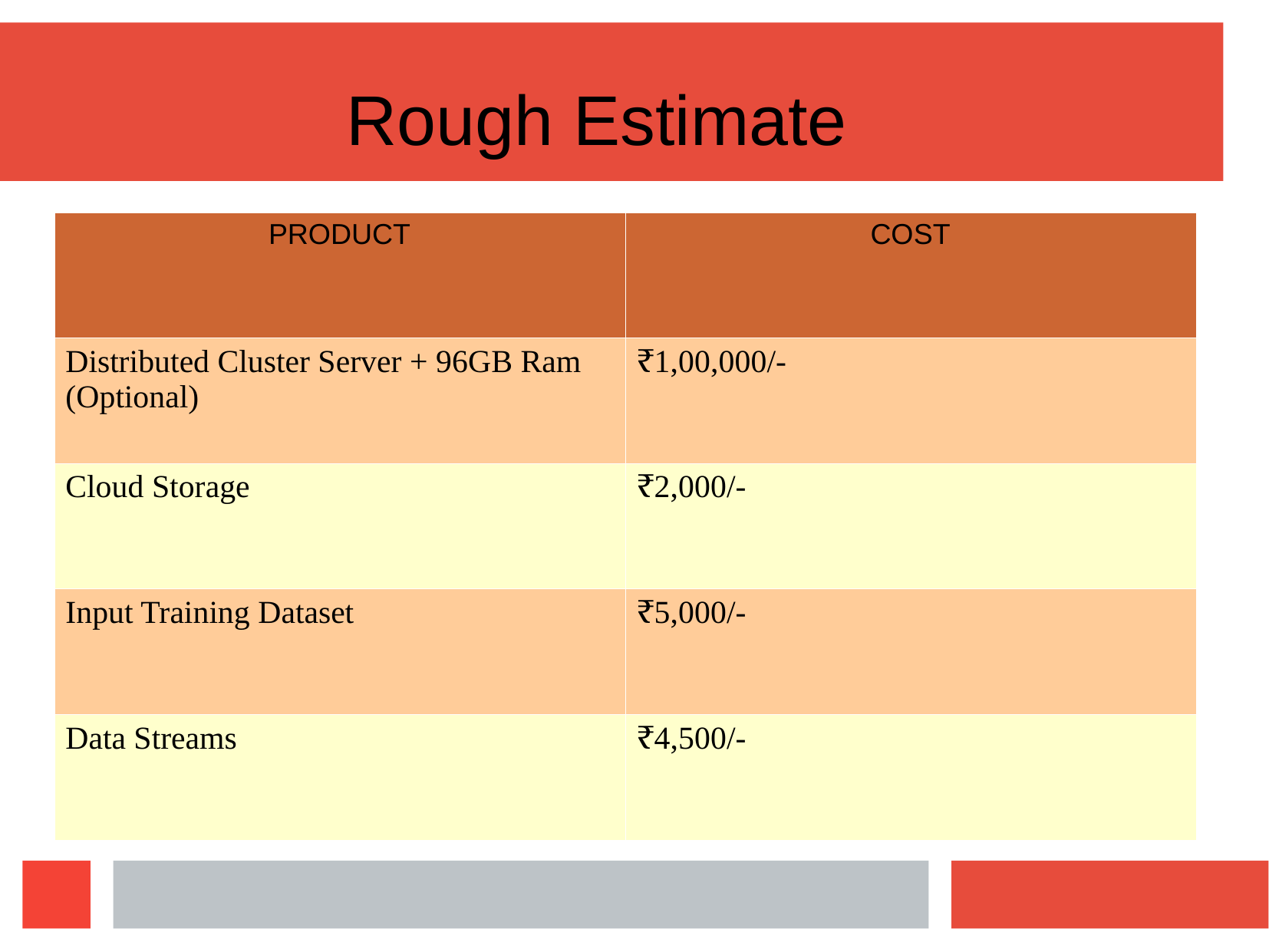

Rough Estimate
| PRODUCT | COST |
| --- | --- |
| Distributed Cluster Server + 96GB Ram (Optional) | ₹1,00,000/- |
| Cloud Storage | ₹2,000/- |
| Input Training Dataset | ₹5,000/- |
| Data Streams | ₹4,500/- |